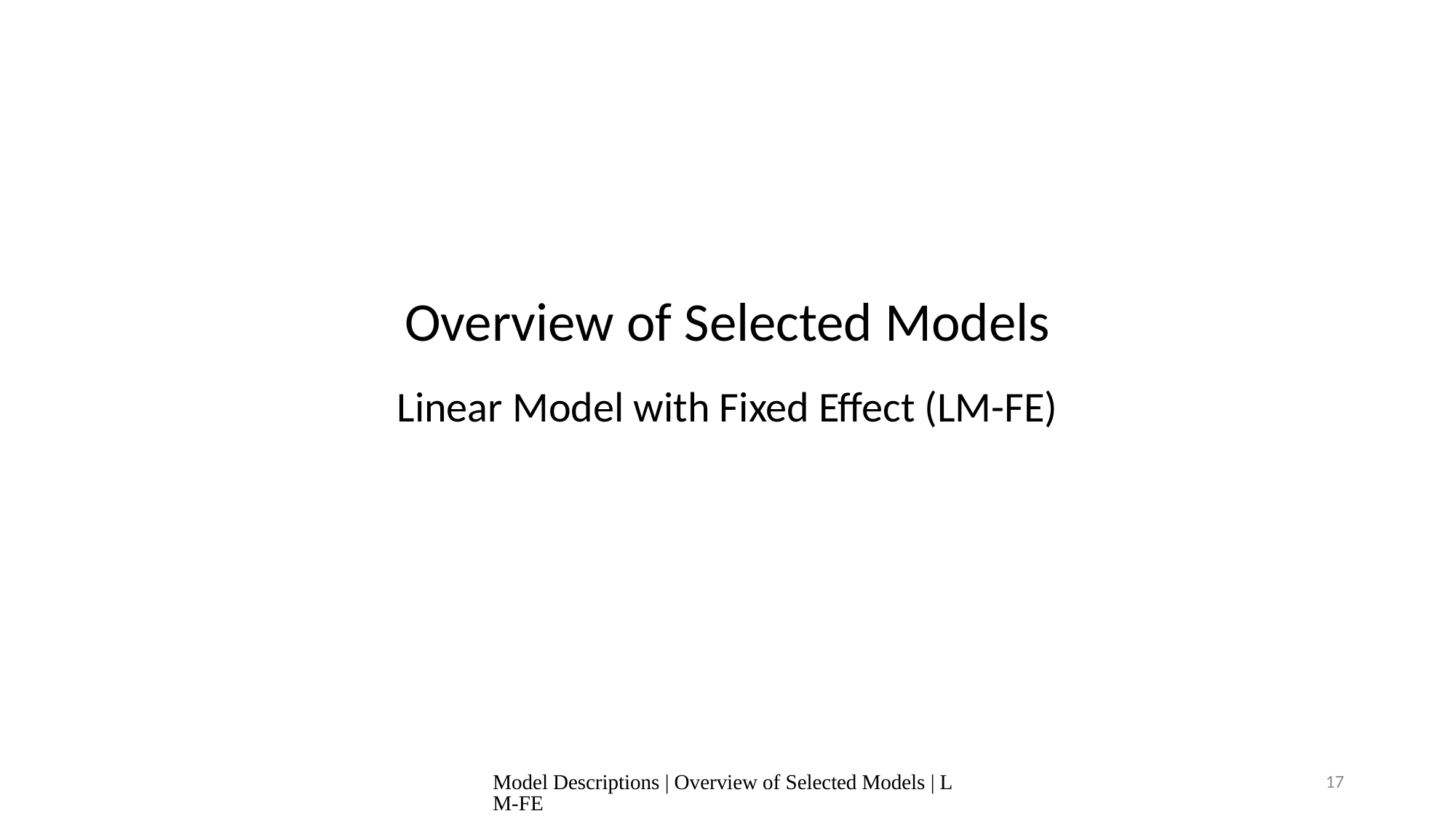

Overview of Selected Models
Linear Model with Fixed Effect (LM-FE)
Model Descriptions | Overview of Selected Models | LM-FE
17